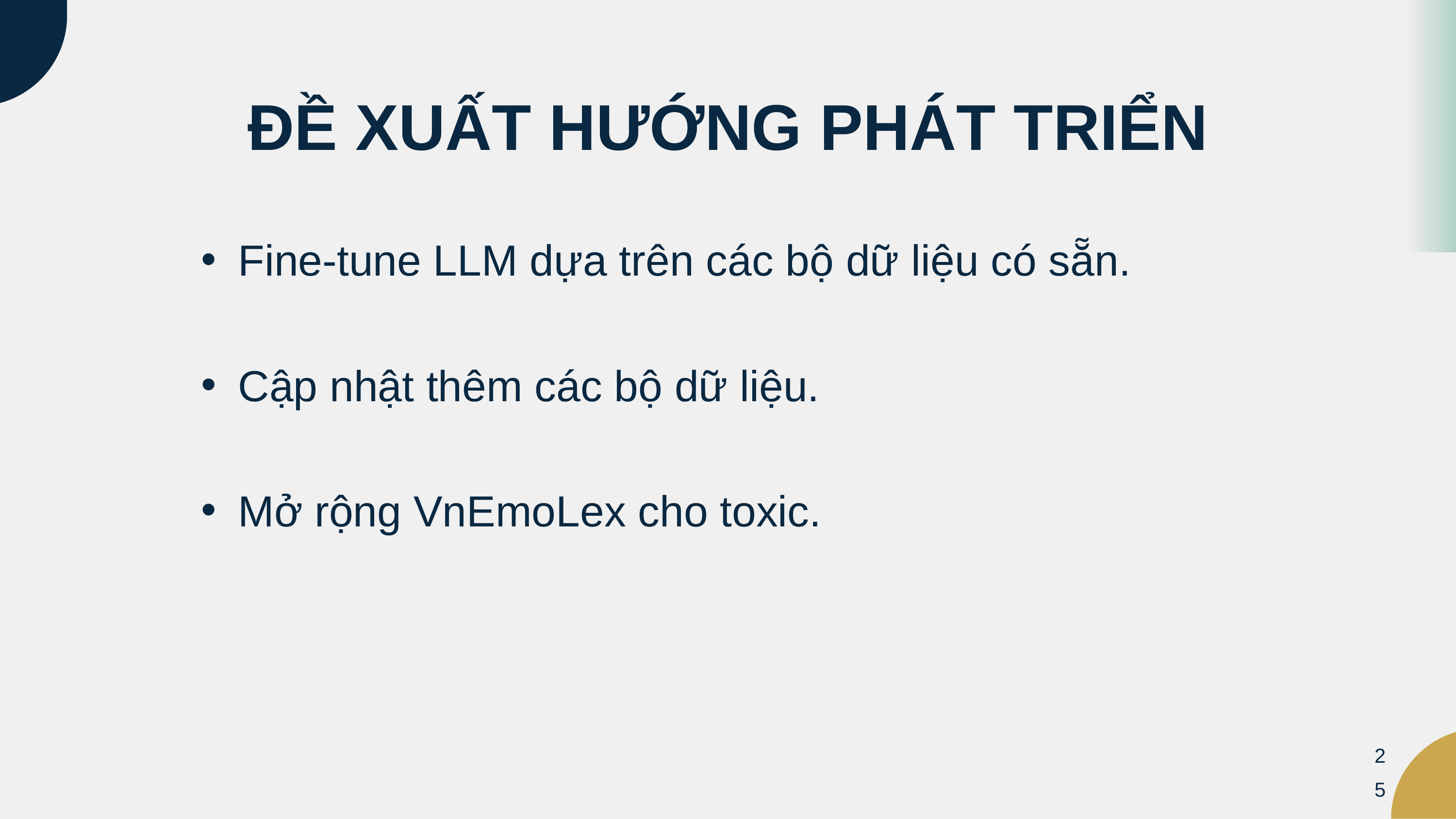

ĐỀ XUẤT HƯỚNG PHÁT TRIỂN
Fine-tune LLM dựa trên các bộ dữ liệu có sẵn.

Cập nhật thêm các bộ dữ liệu.

Mở rộng VnEmoLex cho toxic.

25